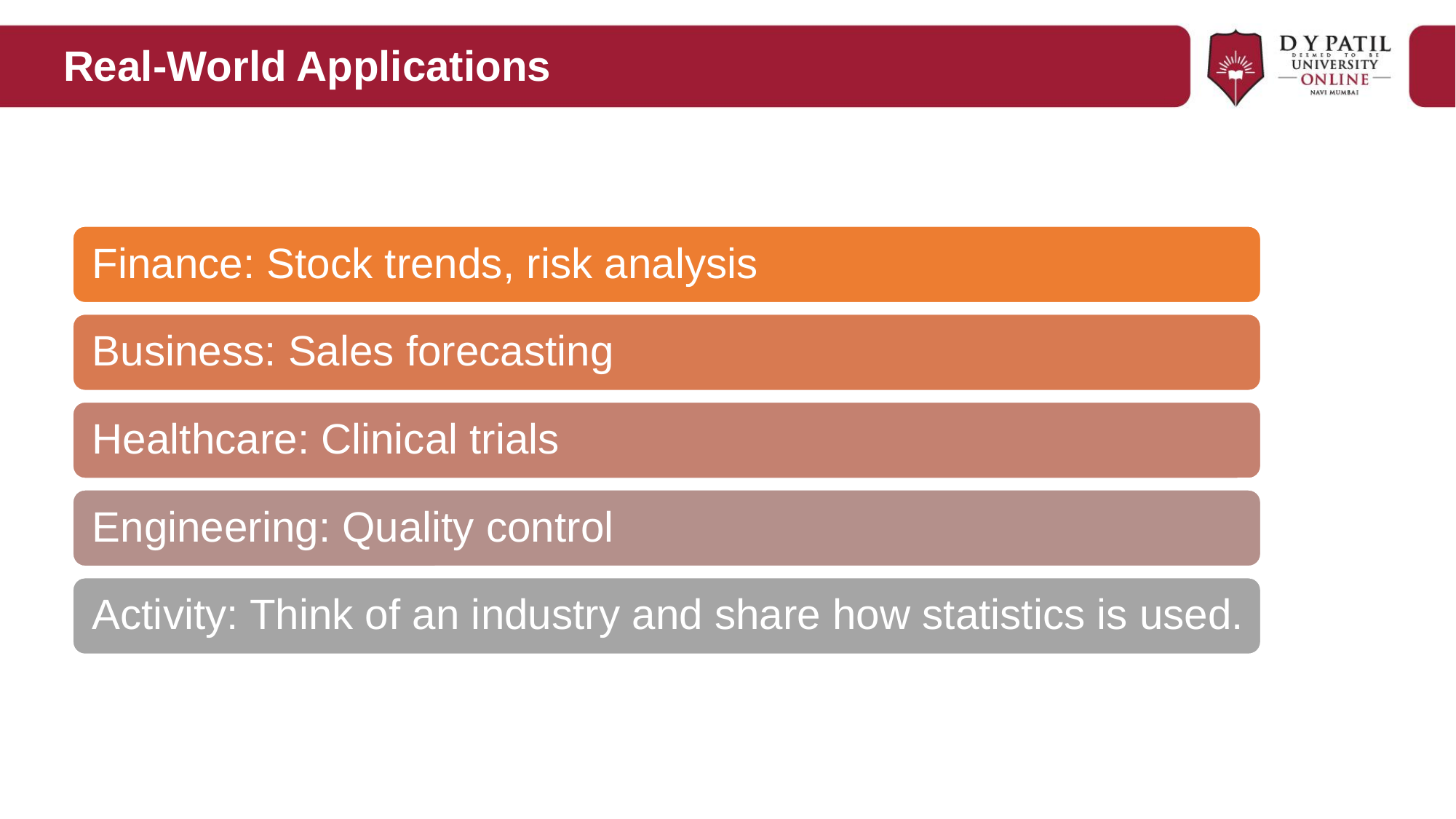

# Real-World Applications
Finance: Stock trends, risk analysis
Business: Sales forecasting
Healthcare: Clinical trials
Engineering: Quality control
Activity: Think of an industry and share how statistics is used.